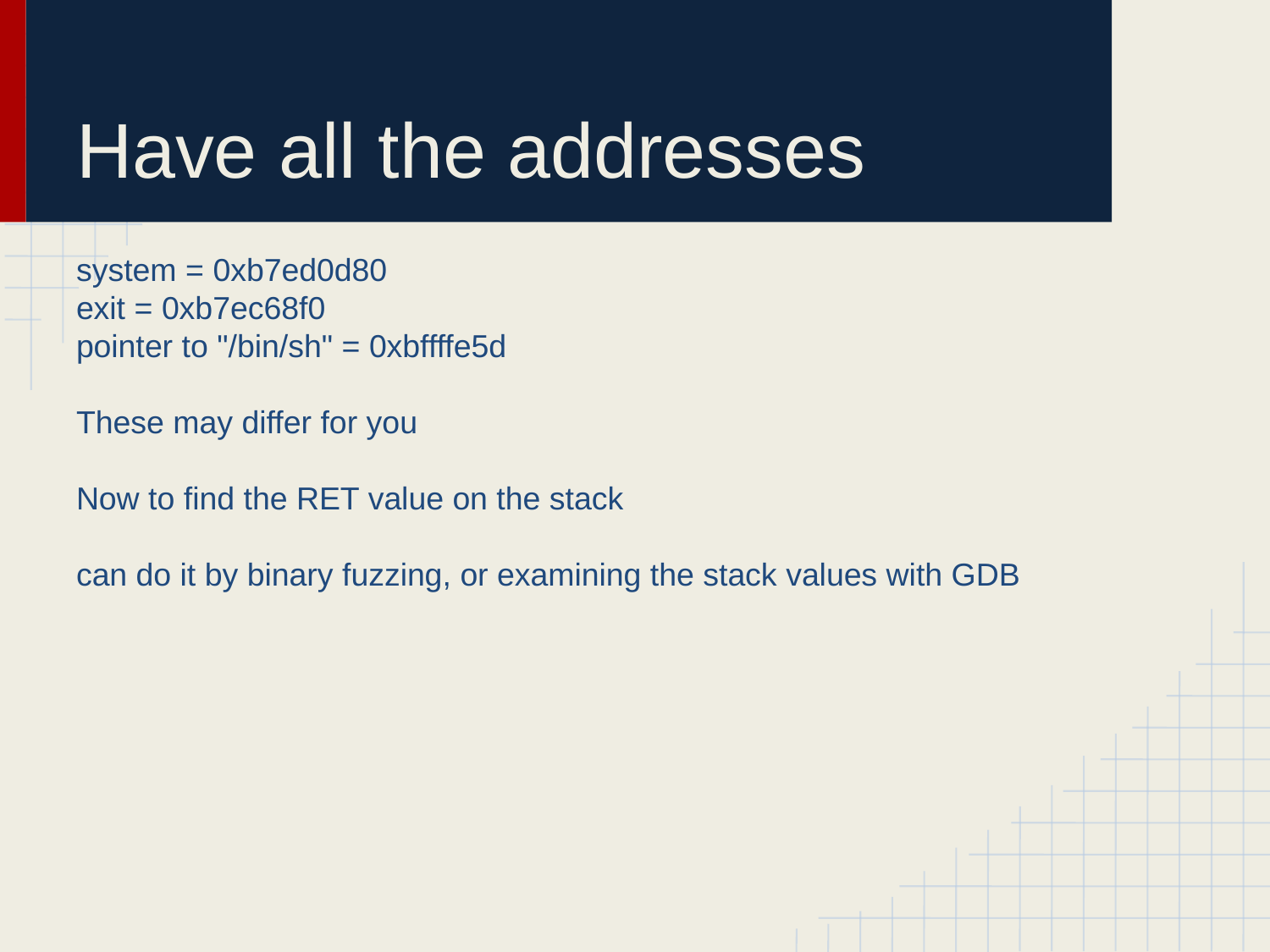

# Have all the addresses
system = 0xb7ed0d80
exit = 0xb7ec68f0
pointer to "/bin/sh" = 0xbffffe5d

These may differ for you

Now to find the RET value on the stack

can do it by binary fuzzing, or examining the stack values with GDB